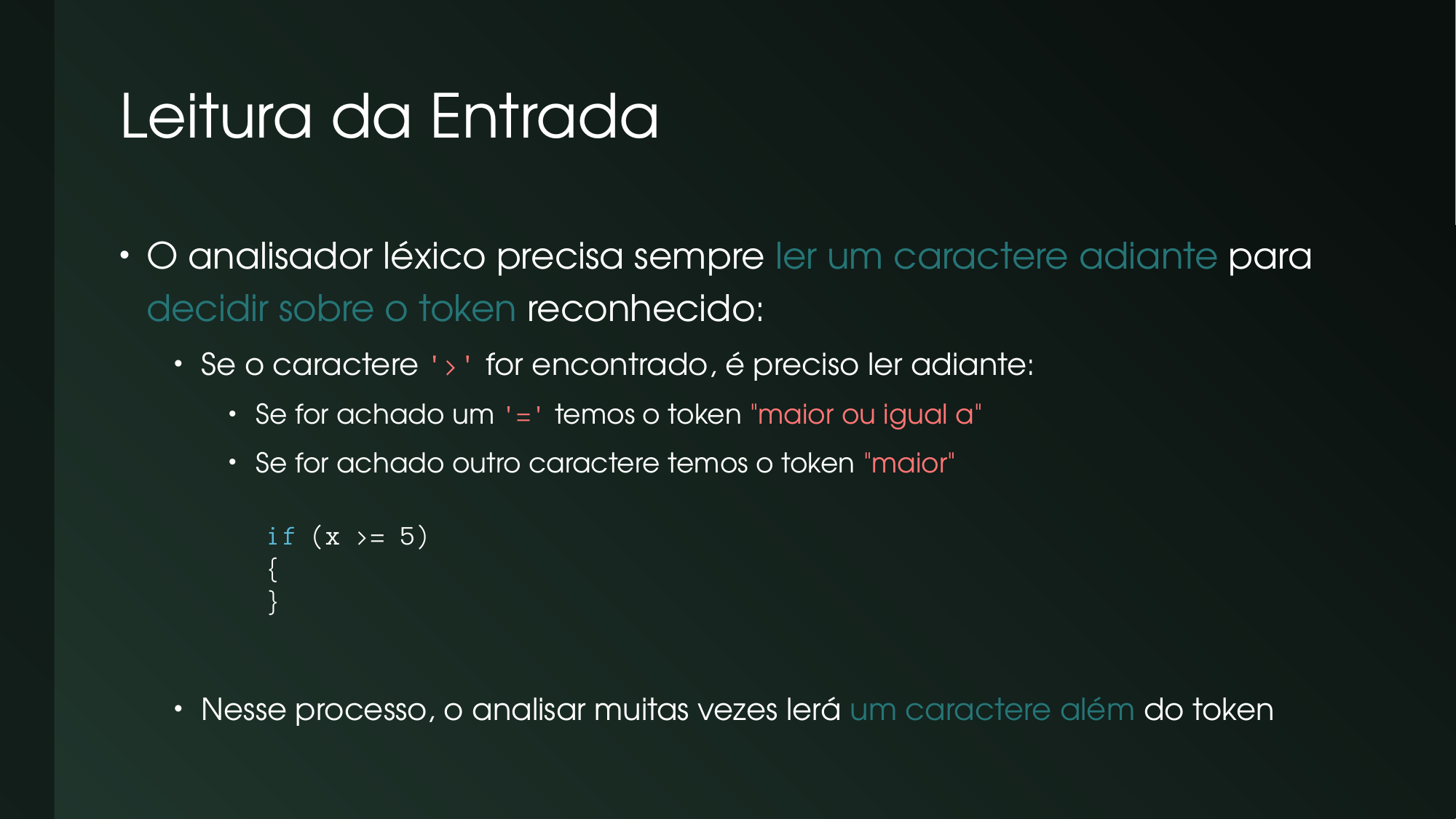

# Leitura da Entrada
O analisador léxico precisa sempre ler um caractere adiante para decidir sobre o token reconhecido:
Se o caractere '>' for encontrado, é preciso ler adiante:
Se for achado um '=' temos o token "maior ou igual a"
Se for achado outro caractere temos o token "maior"

Nesse processo, o analisar muitas vezes lerá um caractere além do token
if (x >= 5)
{
}